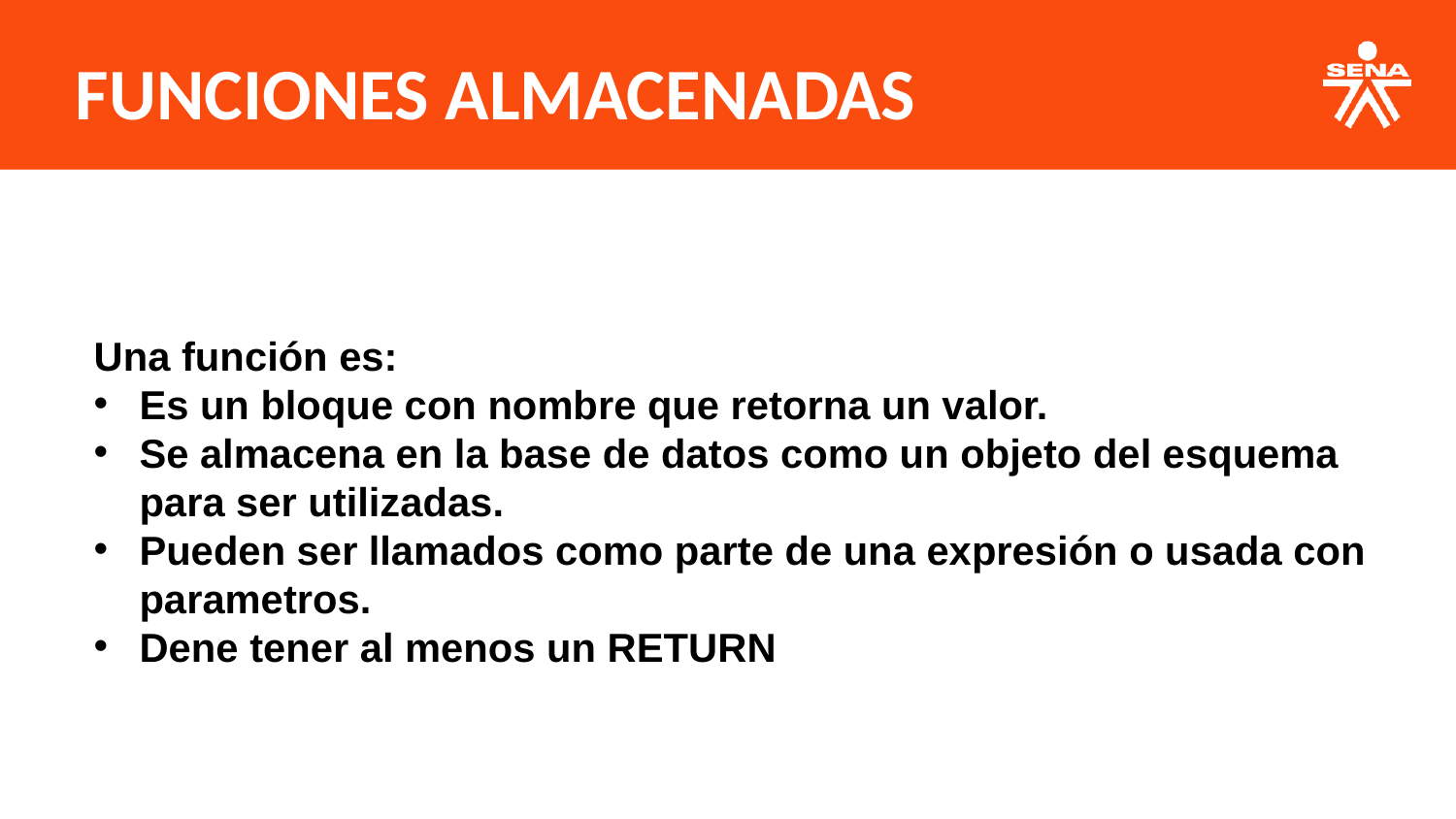

FUNCIONES ALMACENADAS

Una función es:
Es un bloque con nombre que retorna un valor.
Se almacena en la base de datos como un objeto del esquema para ser utilizadas.
Pueden ser llamados como parte de una expresión o usada con parametros.
Dene tener al menos un RETURN